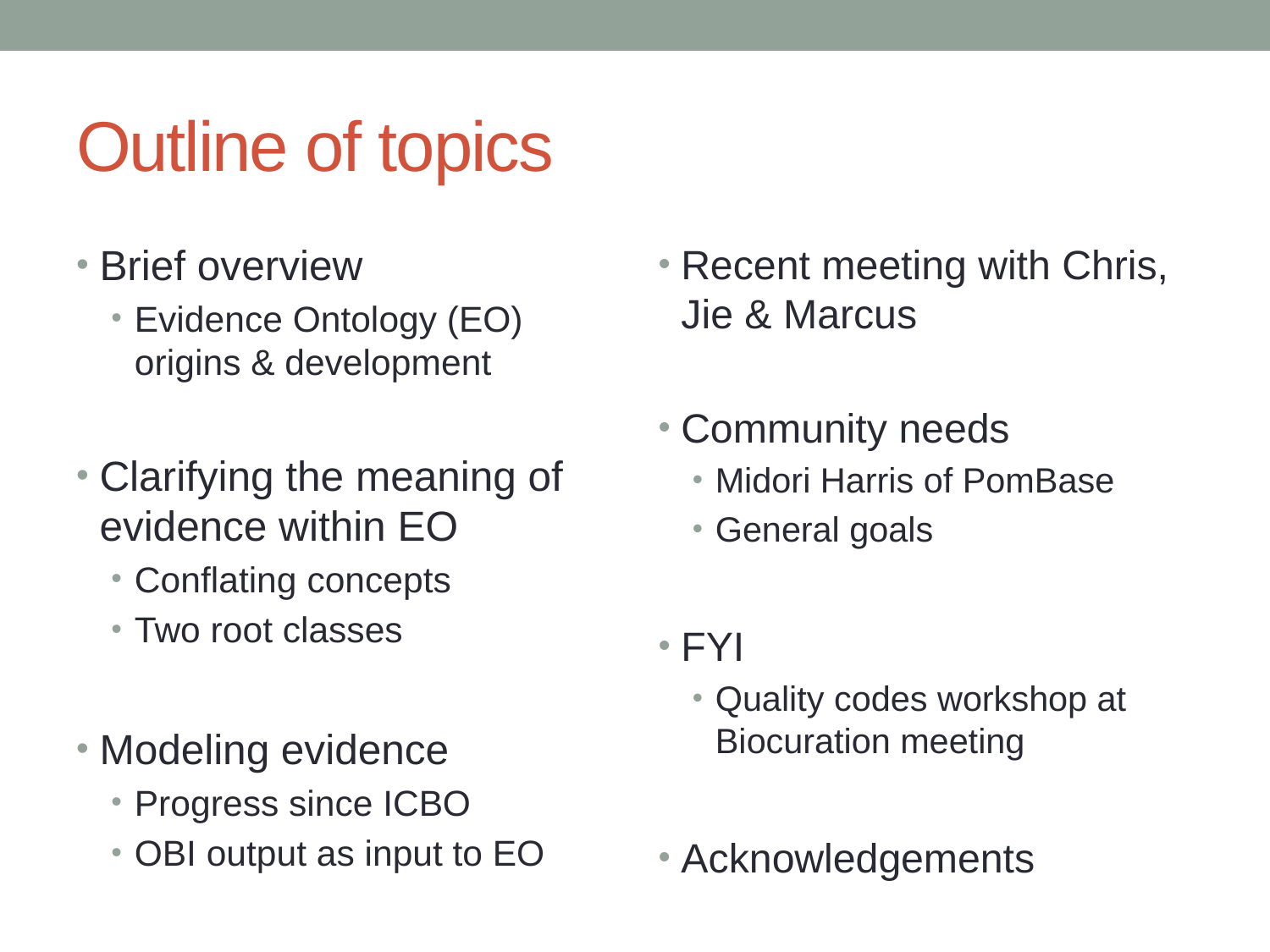

# Outline of topics
Brief overview
Evidence Ontology (EO) origins & development

Clarifying the meaning of evidence within EO
Conflating concepts
Two root classes

Modeling evidence
Progress since ICBO
OBI output as input to EO
Recent meeting with Chris, Jie & Marcus

Community needs
Midori Harris of PomBase
General goals

FYI
Quality codes workshop at Biocuration meeting

Acknowledgements